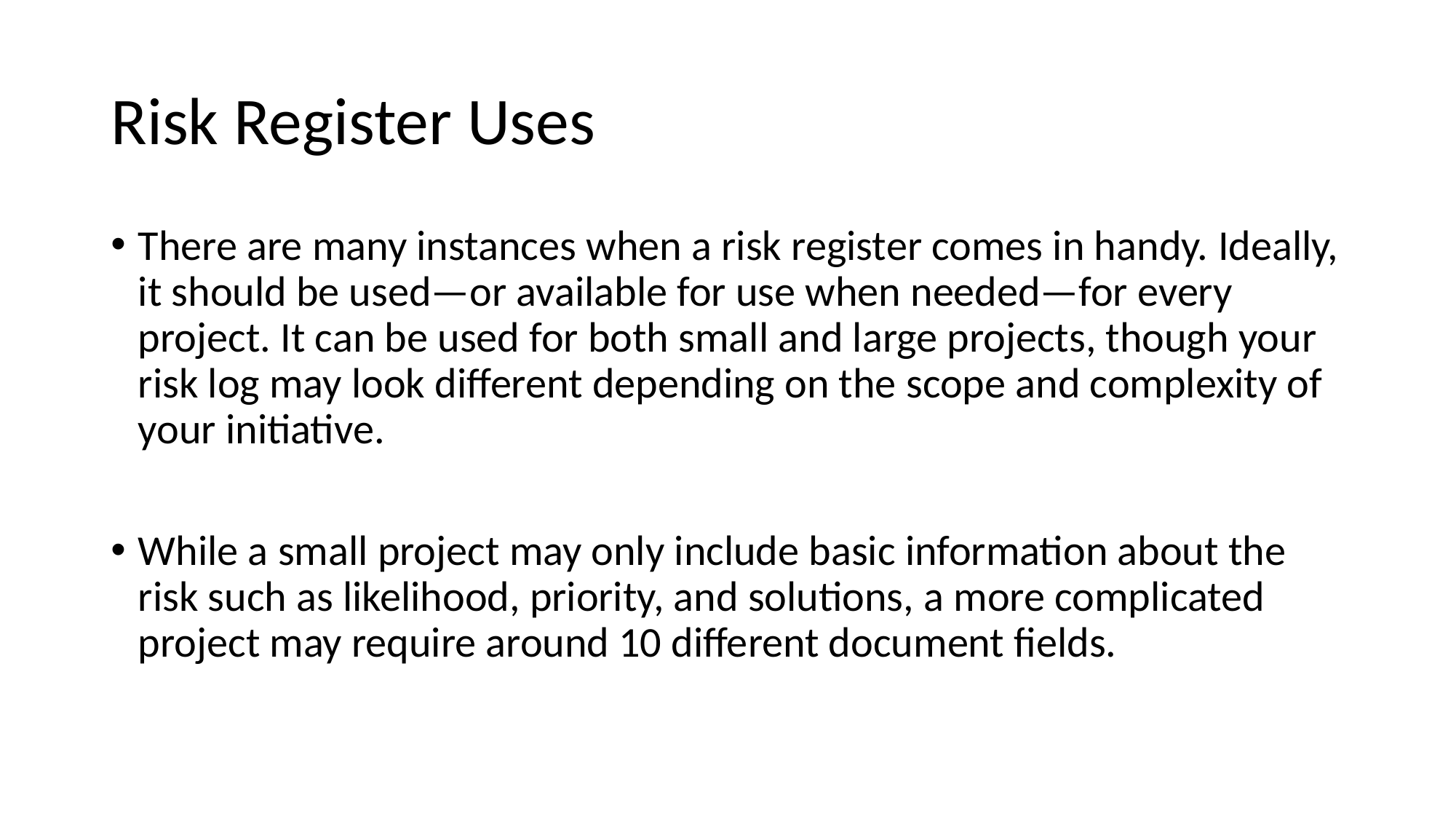

# Risk Register Uses
There are many instances when a risk register comes in handy. Ideally, it should be used—or available for use when needed—for every project. It can be used for both small and large projects, though your risk log may look different depending on the scope and complexity of your initiative.

While a small project may only include basic information about the risk such as likelihood, priority, and solutions, a more complicated project may require around 10 different document fields.